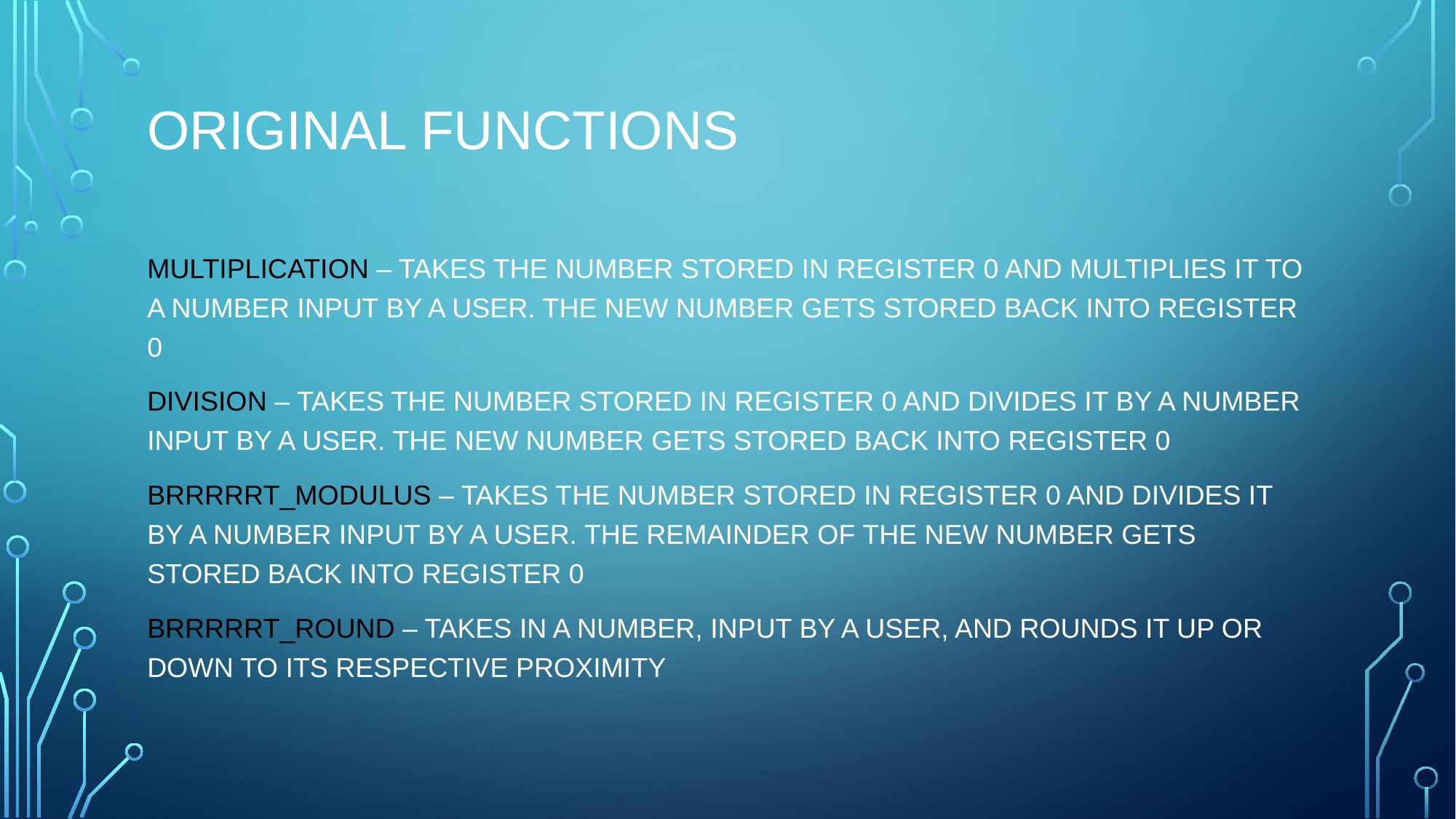

# Original Functions
Multiplication – Takes the number stored in register 0 and multiplies it to a number input by a user. The new number gets stored back into register 0
Division – Takes the number stored in register 0 and divides it by a number input by a user. The new number gets stored back into register 0
Brrrrrt_Modulus – Takes the number stored in register 0 and divides it by a number input by a user. The remainder of the new number gets stored back into register 0
Brrrrrt_Round – Takes in a number, input by a user, and rounds it up or down to its respective proximity